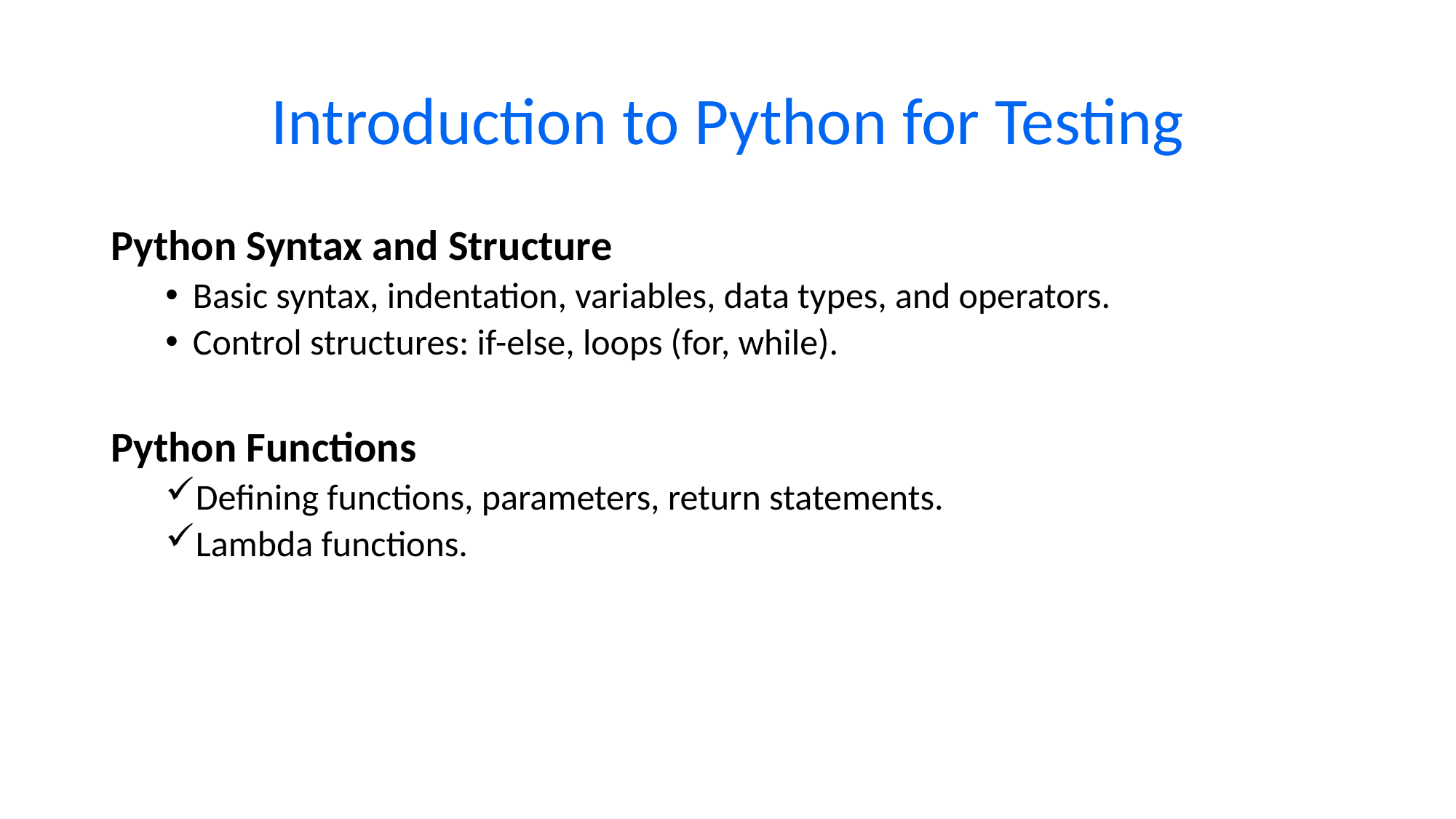

# Introduction to Python for Testing
Python Syntax and Structure
Basic syntax, indentation, variables, data types, and operators.
Control structures: if-else, loops (for, while).

Python Functions
Defining functions, parameters, return statements.
Lambda functions.